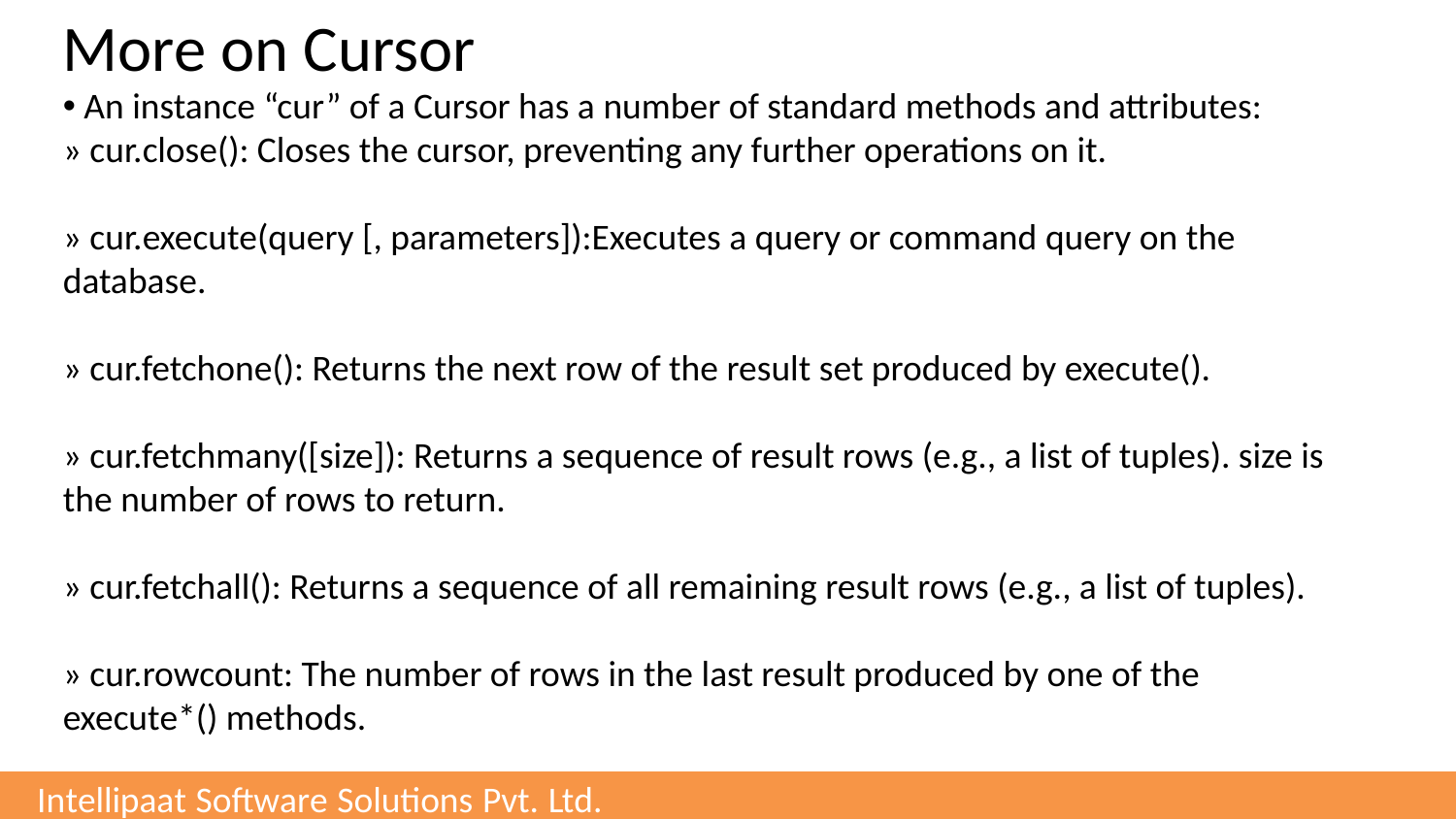

More on Cursor
 An instance “cur” of a Cursor has a number of standard methods and attributes:
» cur.close(): Closes the cursor, preventing any further operations on it.

» cur.execute(query [, parameters]):Executes a query or command query on the database.

» cur.fetchone(): Returns the next row of the result set produced by execute().

» cur.fetchmany([size]): Returns a sequence of result rows (e.g., a list of tuples). size is the number of rows to return.

» cur.fetchall(): Returns a sequence of all remaining result rows (e.g., a list of tuples).

» cur.rowcount: The number of rows in the last result produced by one of the execute*() methods.

Intellipaat Software Solutions Pvt. Ltd.